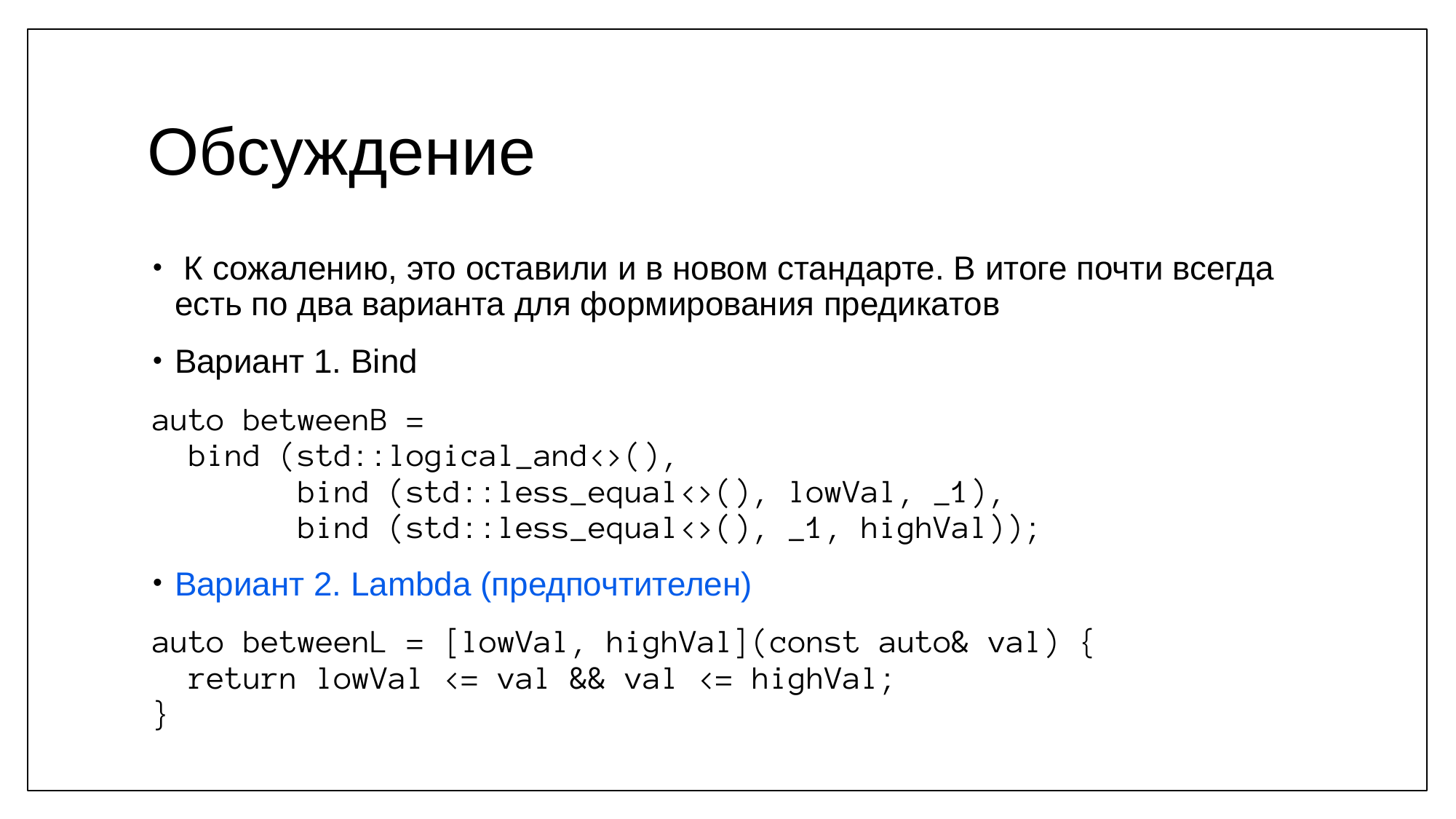

# Обсуждение
 К сожалению, это оставили и в новом стандарте. В итоге почти всегда есть по два варианта для формирования предикатов
Вариант 1. Bind
auto betweenB =
  bind (std::logical_and<>(),
        bind (std::less_equal<>(), lowVal, _1),
        bind (std::less_equal<>(), _1, highVal));
Вариант 2. Lambda (предпочтителен)
auto betweenL = [lowVal, highVal](const auto& val) {
  return lowVal <= val && val <= highVal;
}